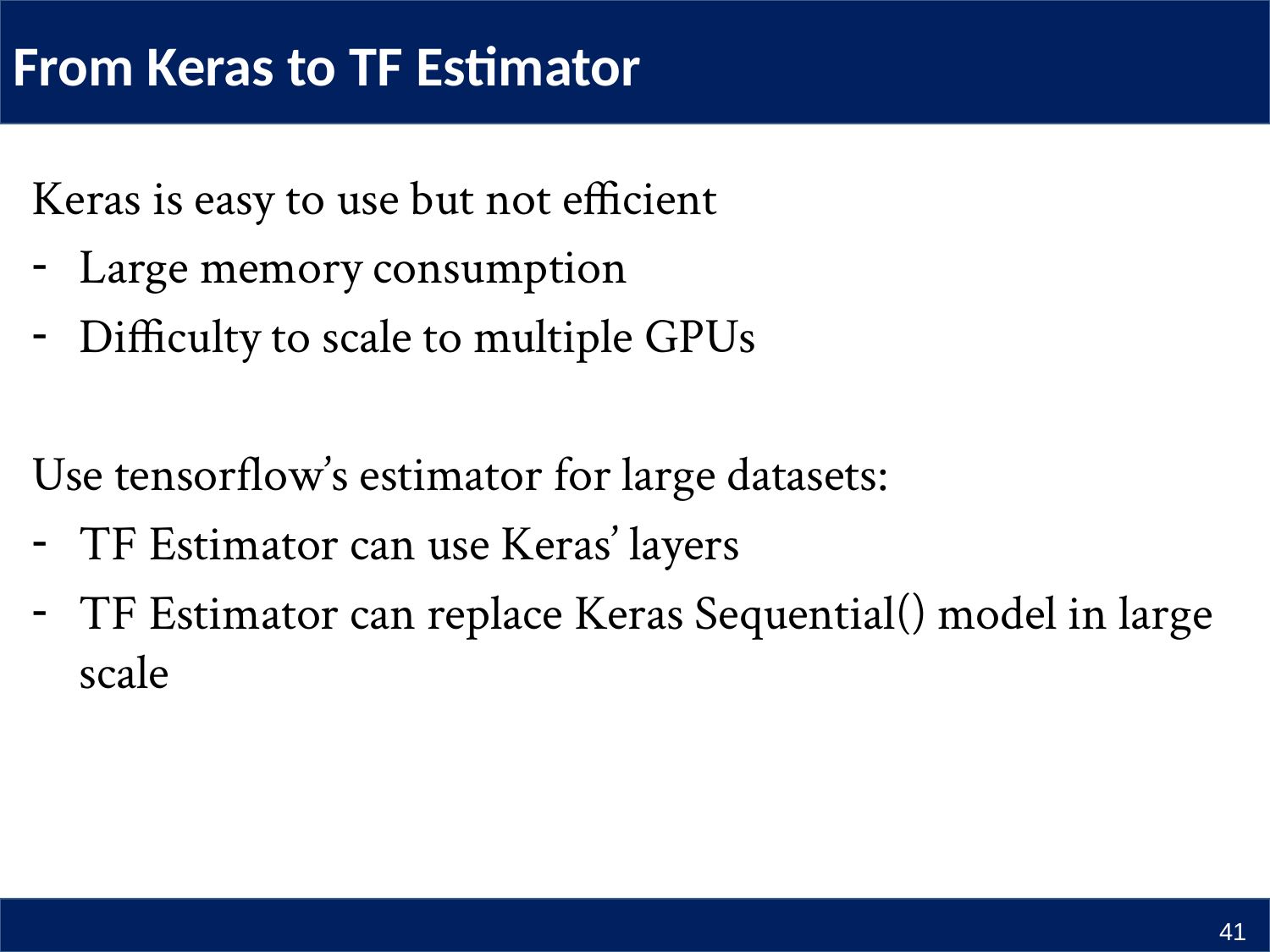

# From Keras to TF Estimator
Keras is easy to use but not efficient
Large memory consumption
Difficulty to scale to multiple GPUs

Use tensorflow’s estimator for large datasets:
TF Estimator can use Keras’ layers
TF Estimator can replace Keras Sequential() model in large scale
41